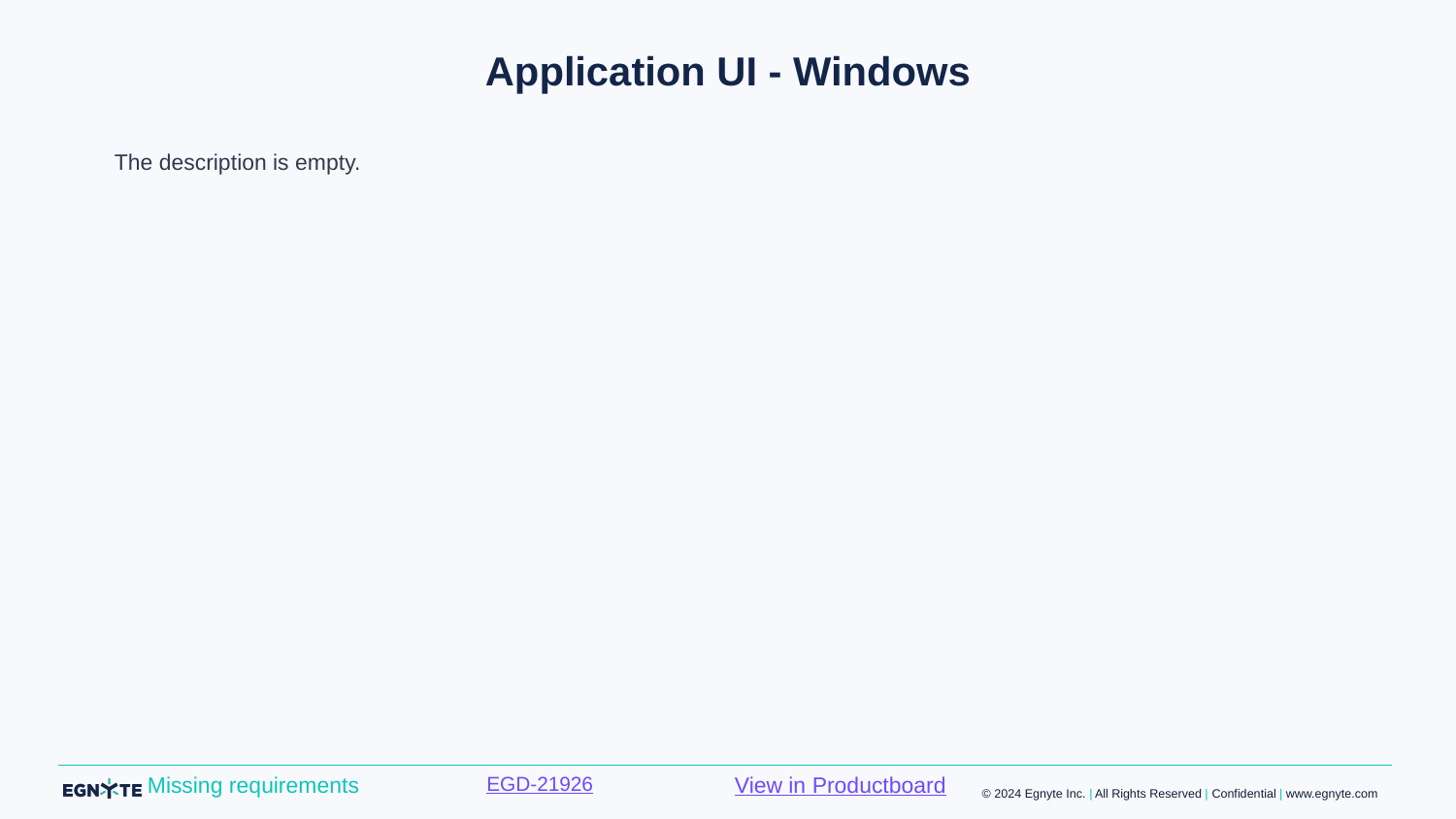

# Application UI - Windows

The description is empty.

View in Productboard
EGD-21926
Missing requirements